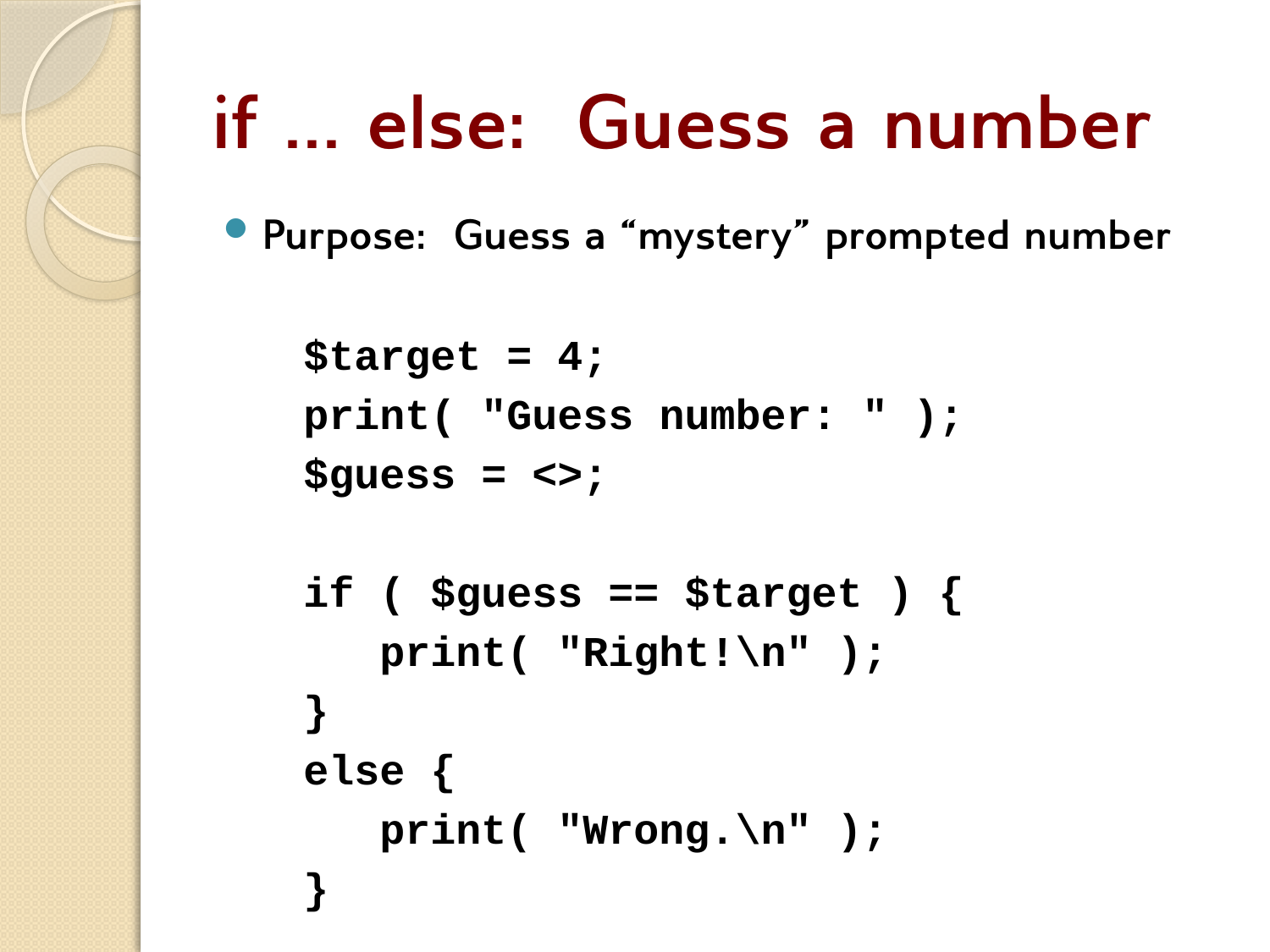

# if ... else:  Guess a number
Purpose:  Guess a “mystery” prompted number

$target = 4;
print( "Guess number: " );
$guess = <>;

if ( $guess == $target ) {
   print( "Right!\n" );
}
else {
   print( "Wrong.\n" );
}